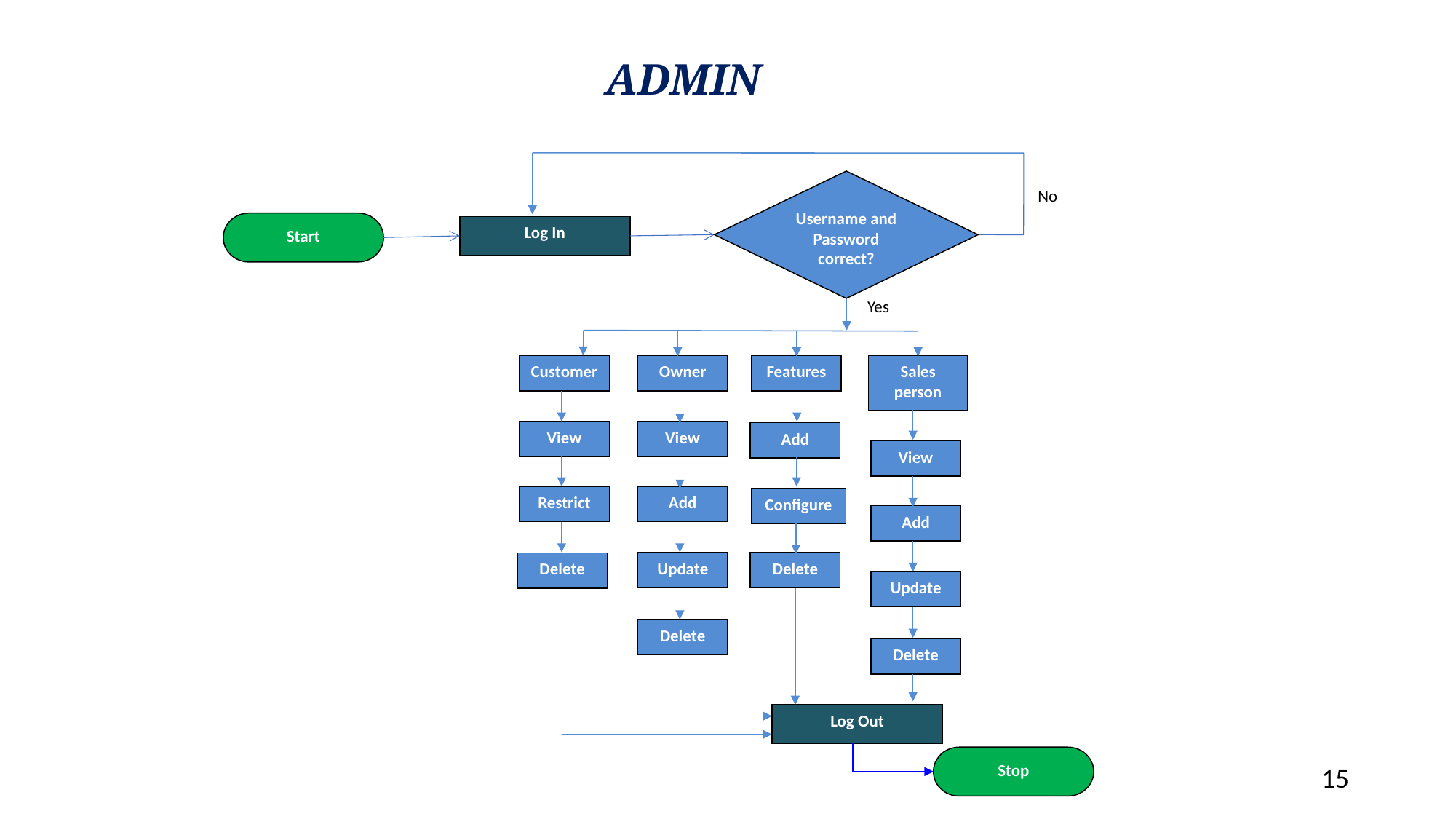

ADMIN
Username and Password correct?
No
Start
Log In
Yes
Customer
Owner
Features
Sales person
View
View
Add
View
Restrict
Add
Configure
Add
Update
Delete
Delete
Update
Delete
Delete
Log Out
Stop
15